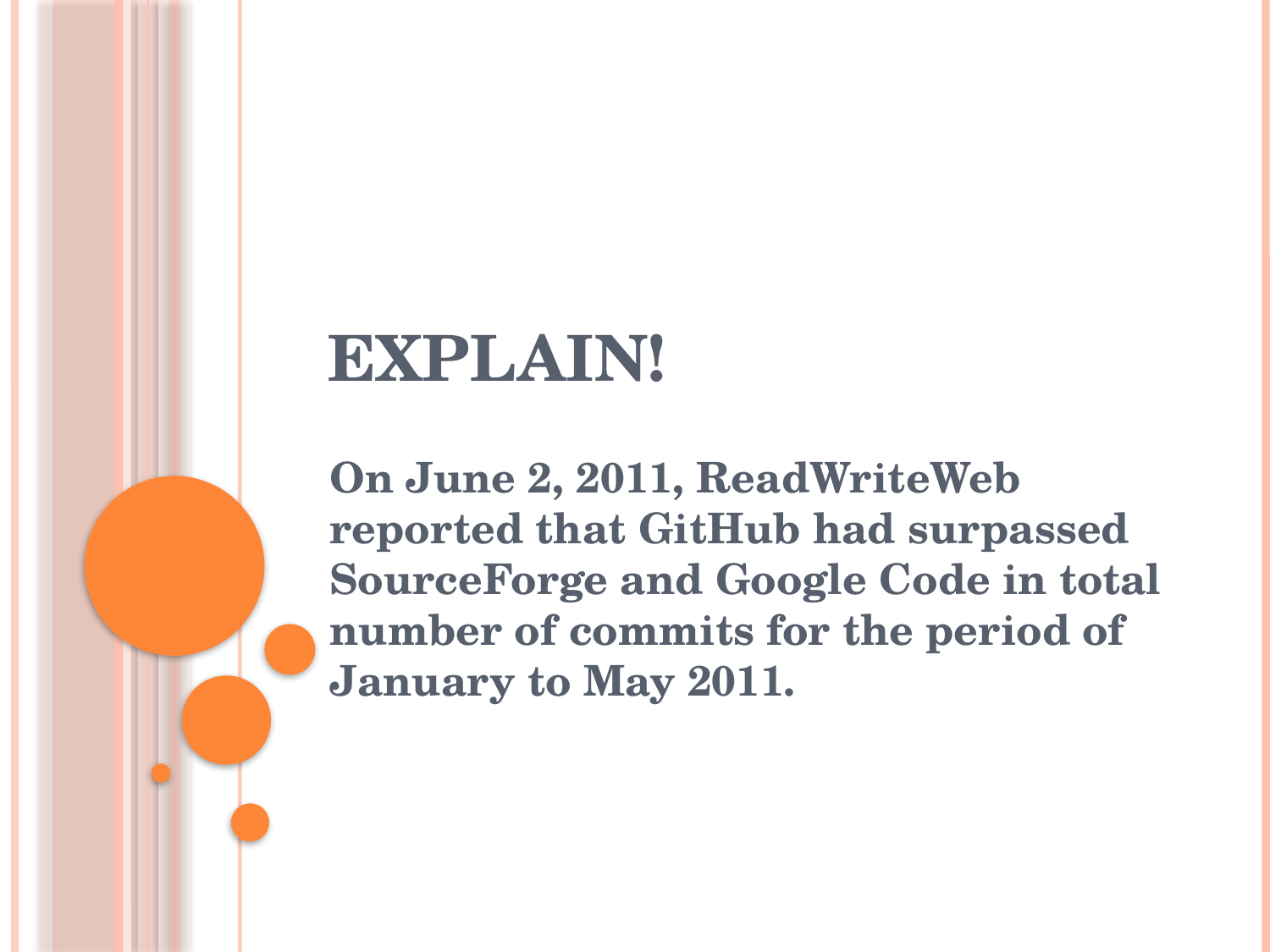

# explain!
On June 2, 2011, ReadWriteWeb reported that GitHub had surpassed SourceForge and Google Code in total number of commits for the period of January to May 2011.